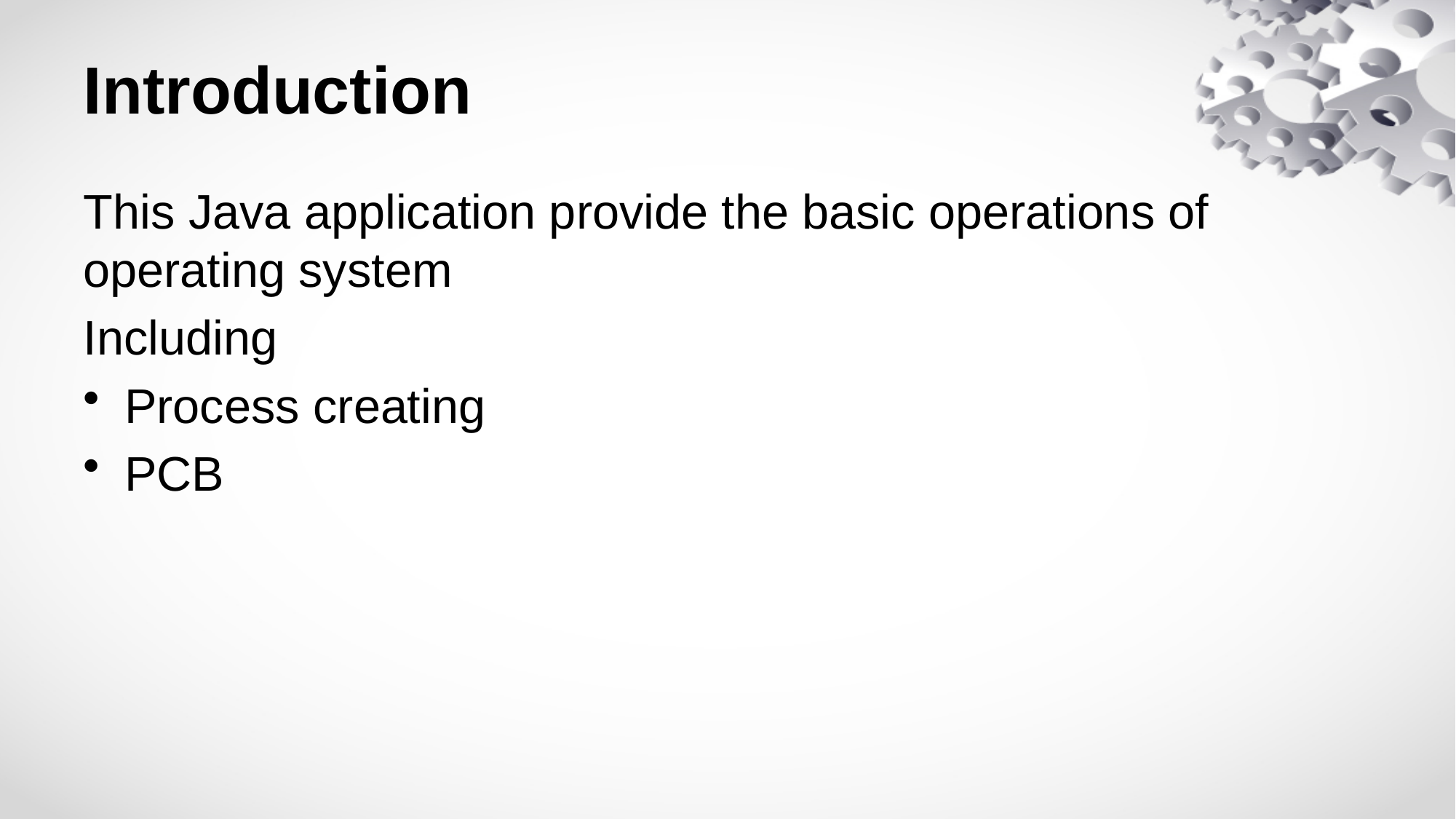

# Introduction
This Java application provide the basic operations of operating system
Including
Process creating
PCB